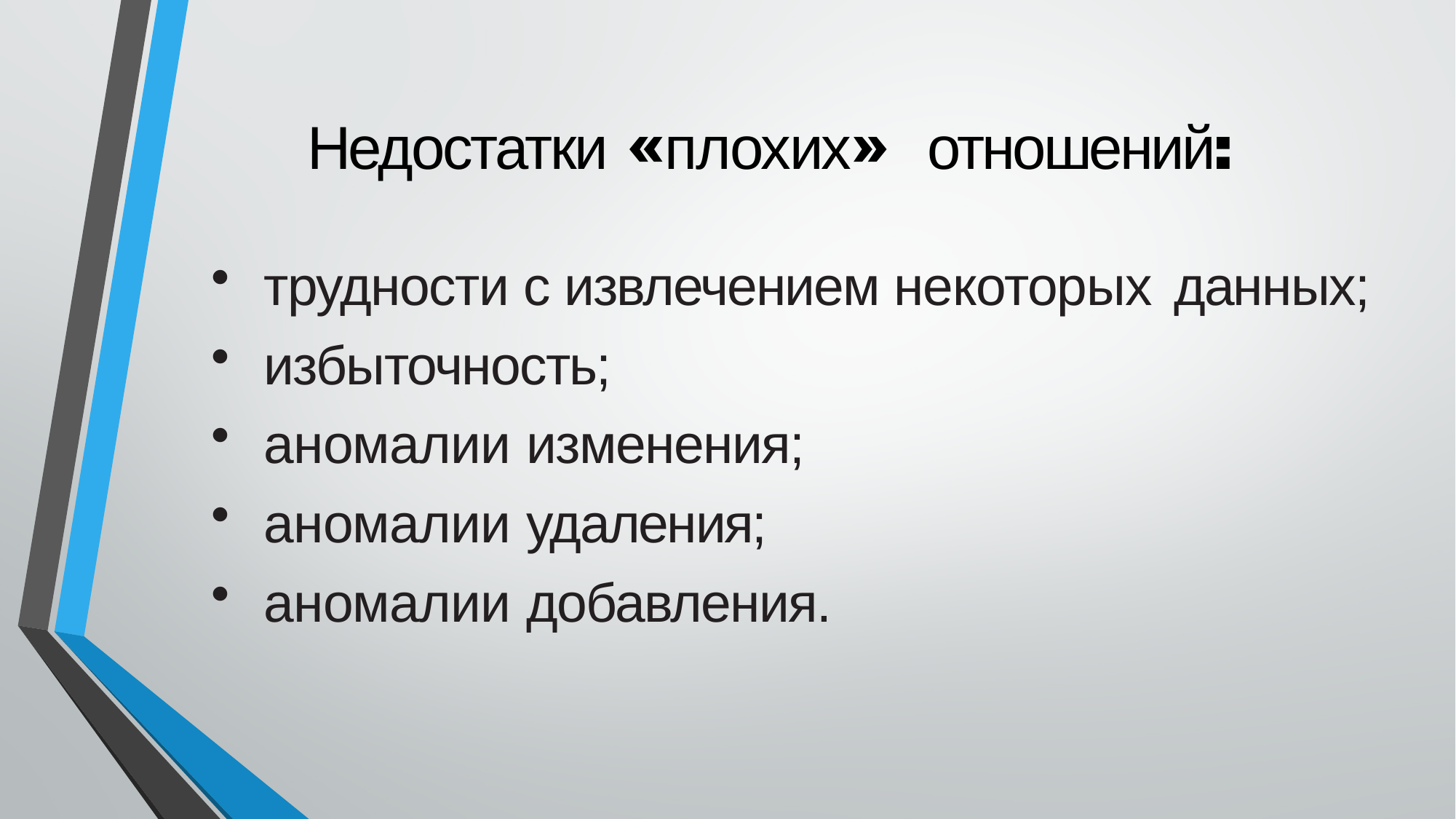

# Недостатки «плохих»  отношений:
трудности с извлечением некоторых данных;
избыточность;
аномалии изменения;
аномалии удаления;
аномалии добавления.